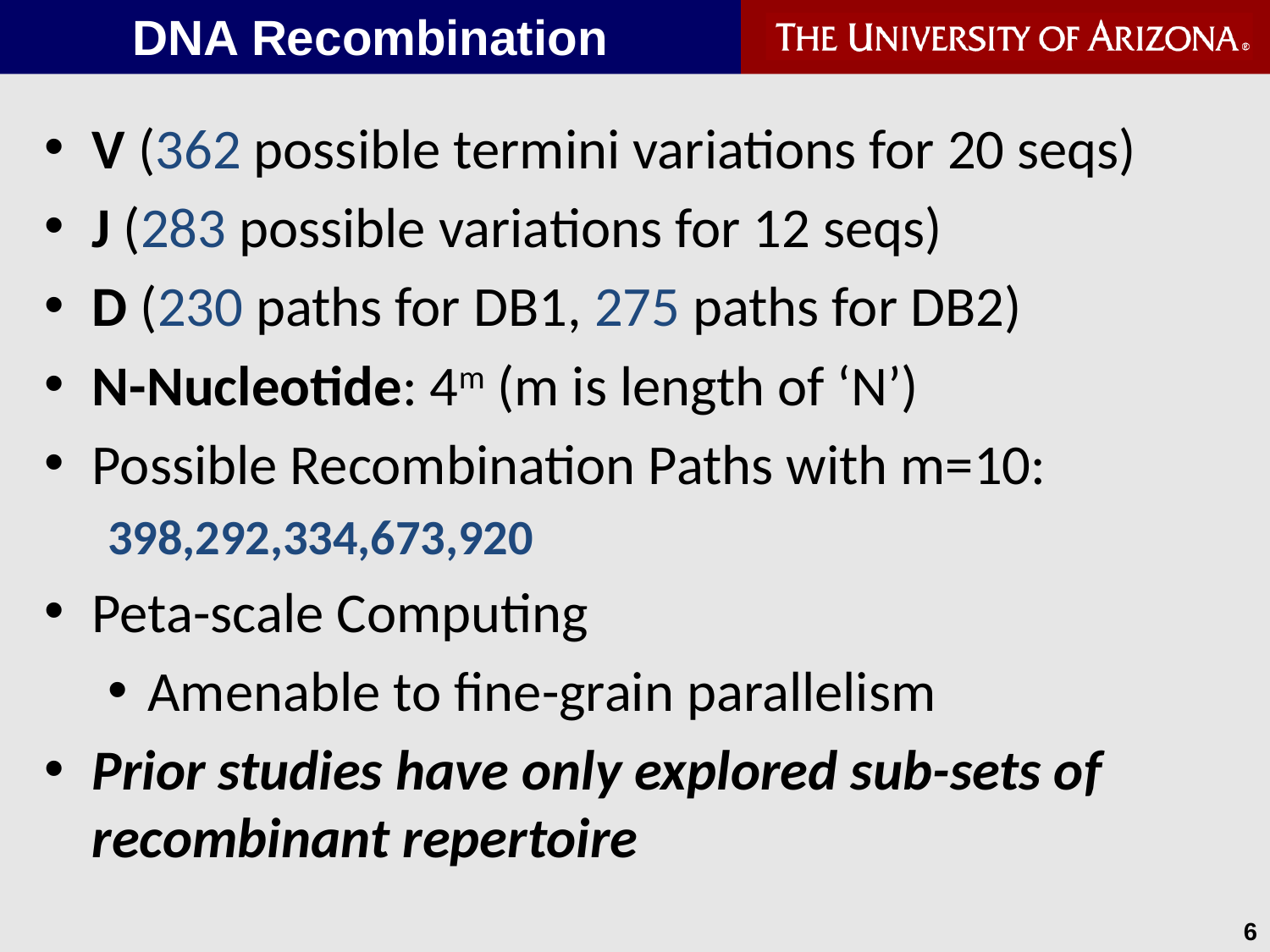

# DNA Recombination
V (362 possible termini variations for 20 seqs)
J (283 possible variations for 12 seqs)
D (230 paths for DB1, 275 paths for DB2)
N-Nucleotide: 4m (m is length of ‘N’)
Possible Recombination Paths with m=10:
398,292,334,673,920
Peta-scale Computing
Amenable to fine-grain parallelism
Prior studies have only explored sub-sets of recombinant repertoire

6